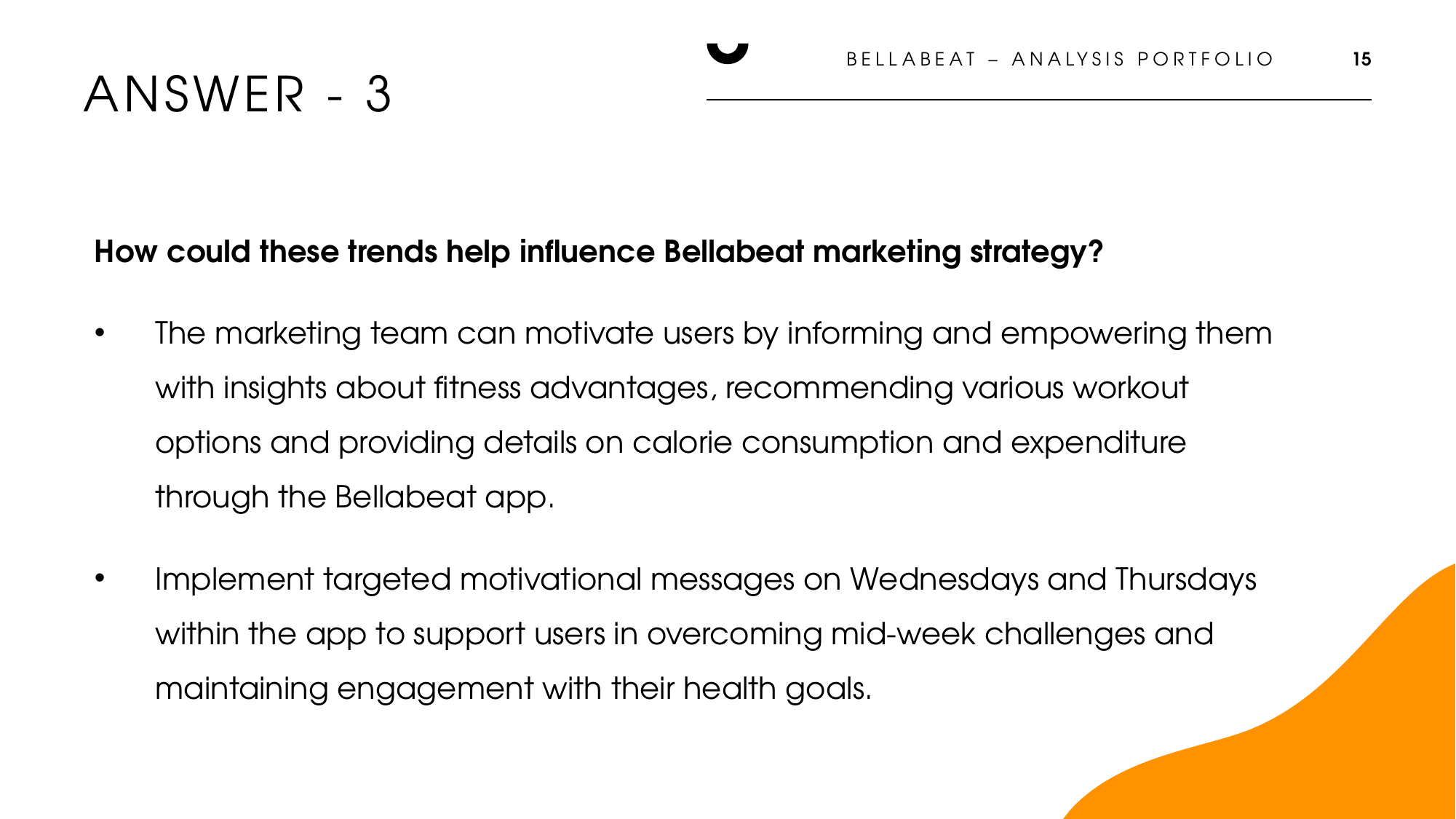

BELLABEAT – ANALYSIS PORTFOLIO
15
# Answer - 3
How could these trends help influence Bellabeat marketing strategy?
The marketing team can motivate users by informing and empowering them with insights about fitness advantages, recommending various workout options and providing details on calorie consumption and expenditure through the Bellabeat app.
Implement targeted motivational messages on Wednesdays and Thursdays within the app to support users in overcoming mid-week challenges and maintaining engagement with their health goals.